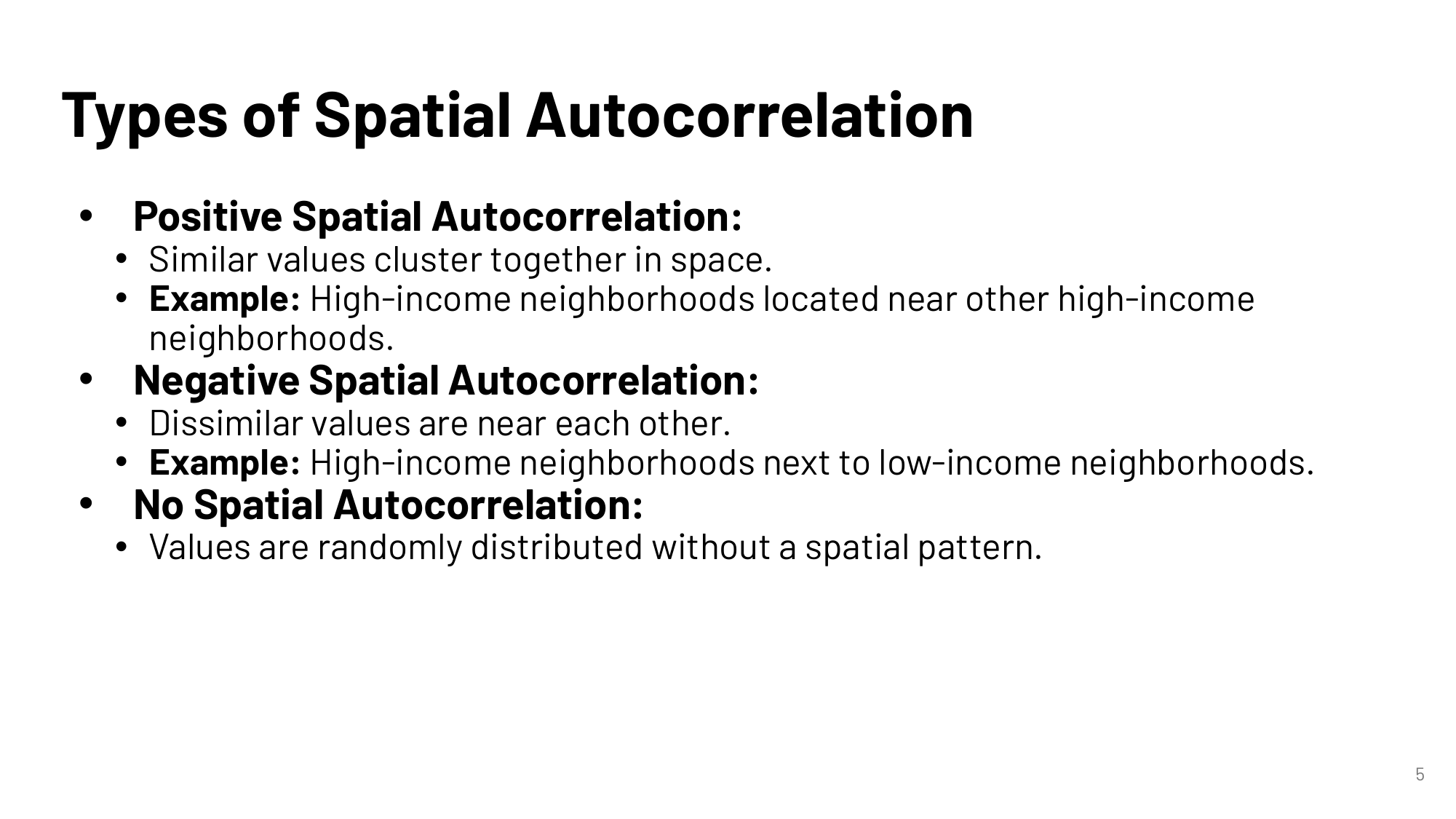

# Types of Spatial Autocorrelation
Positive Spatial Autocorrelation:
Similar values cluster together in space.
Example: High-income neighborhoods located near other high-income neighborhoods.
Negative Spatial Autocorrelation:
Dissimilar values are near each other.
Example: High-income neighborhoods next to low-income neighborhoods.
No Spatial Autocorrelation:
Values are randomly distributed without a spatial pattern.

5